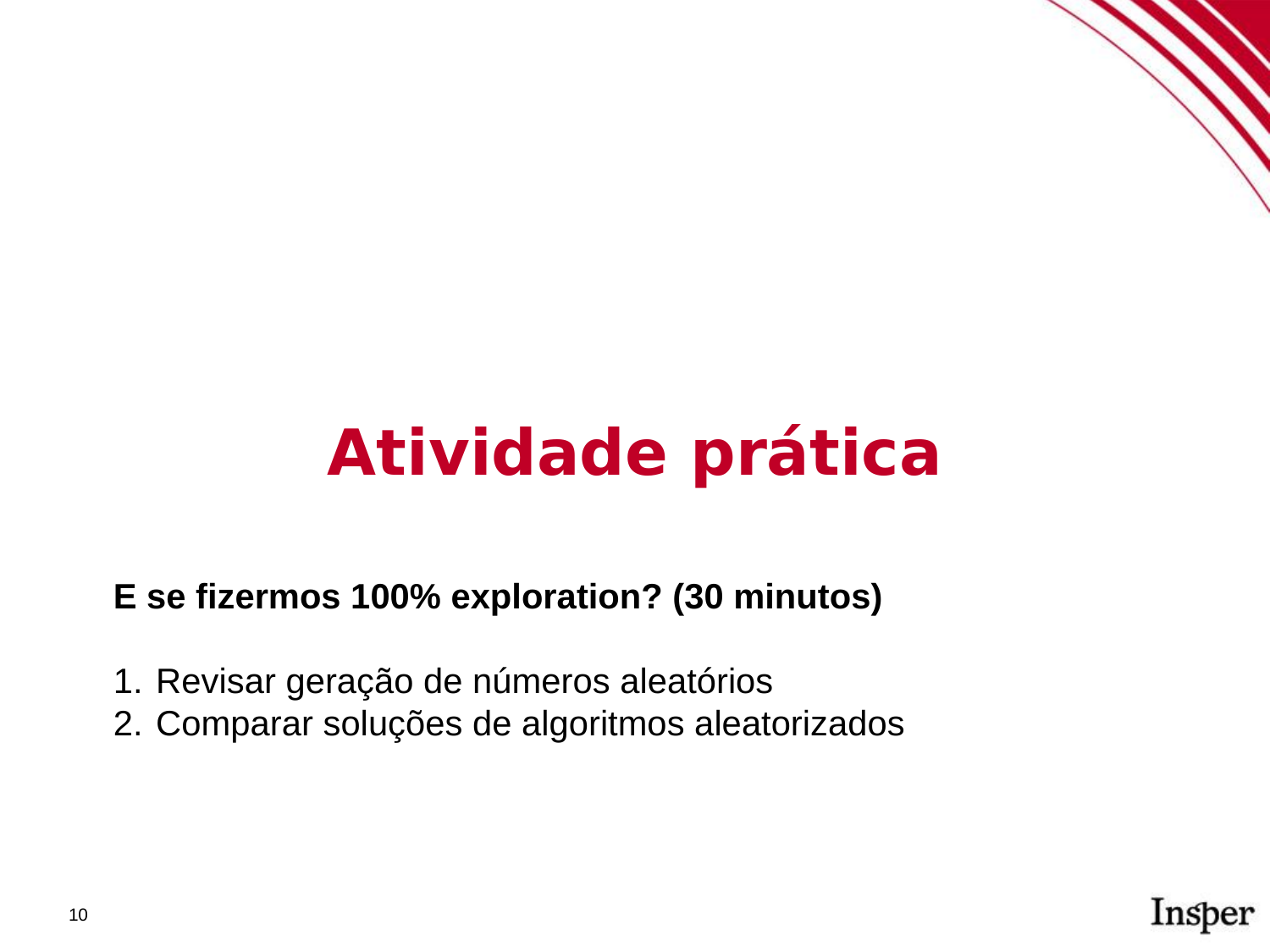

Atividade prática
E se fizermos 100% exploration? (30 minutos)

Revisar geração de números aleatórios
Comparar soluções de algoritmos aleatorizados

10